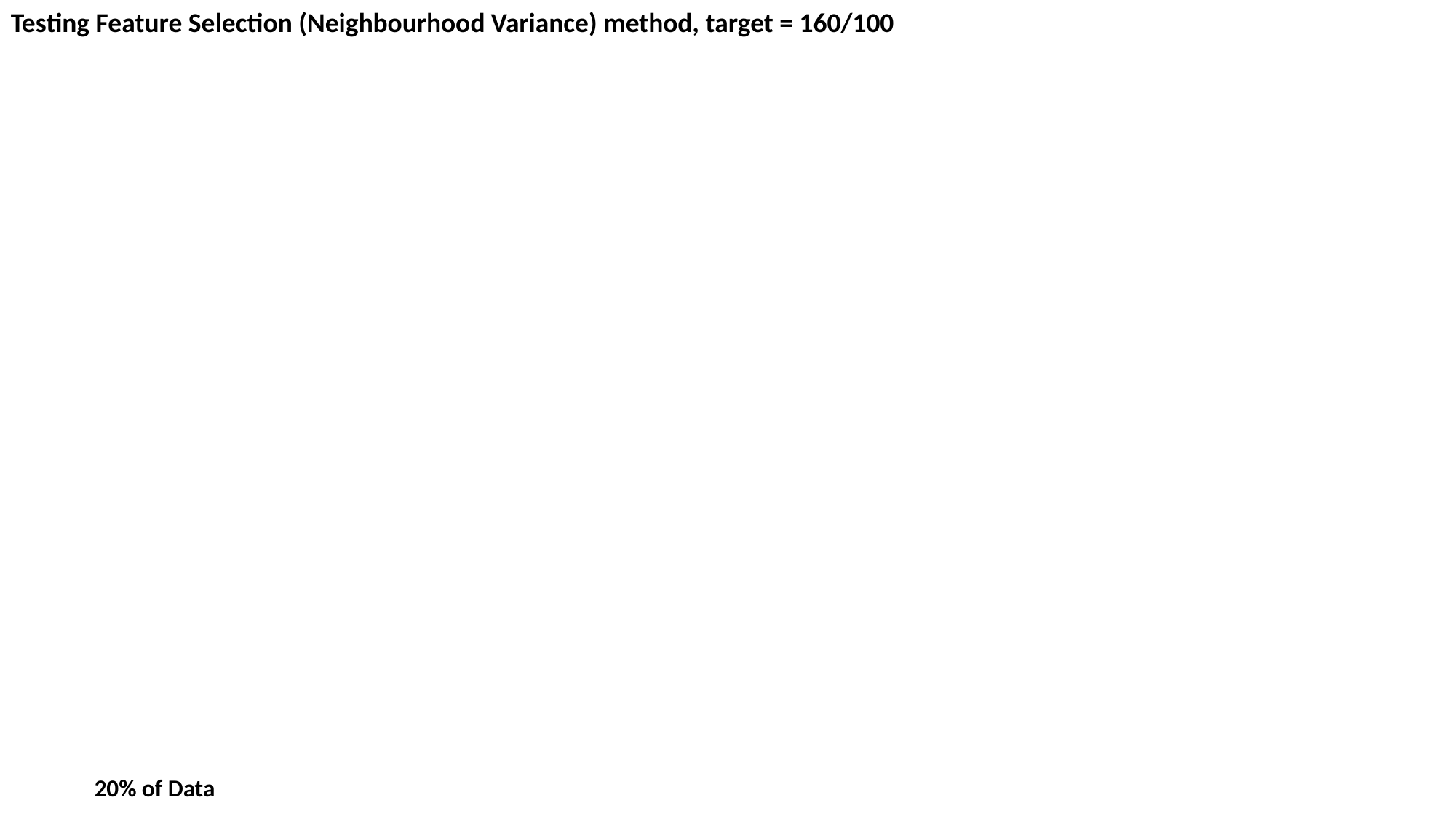

Testing Feature Selection (Neighbourhood Variance) method, target = 160/100
20% of Data